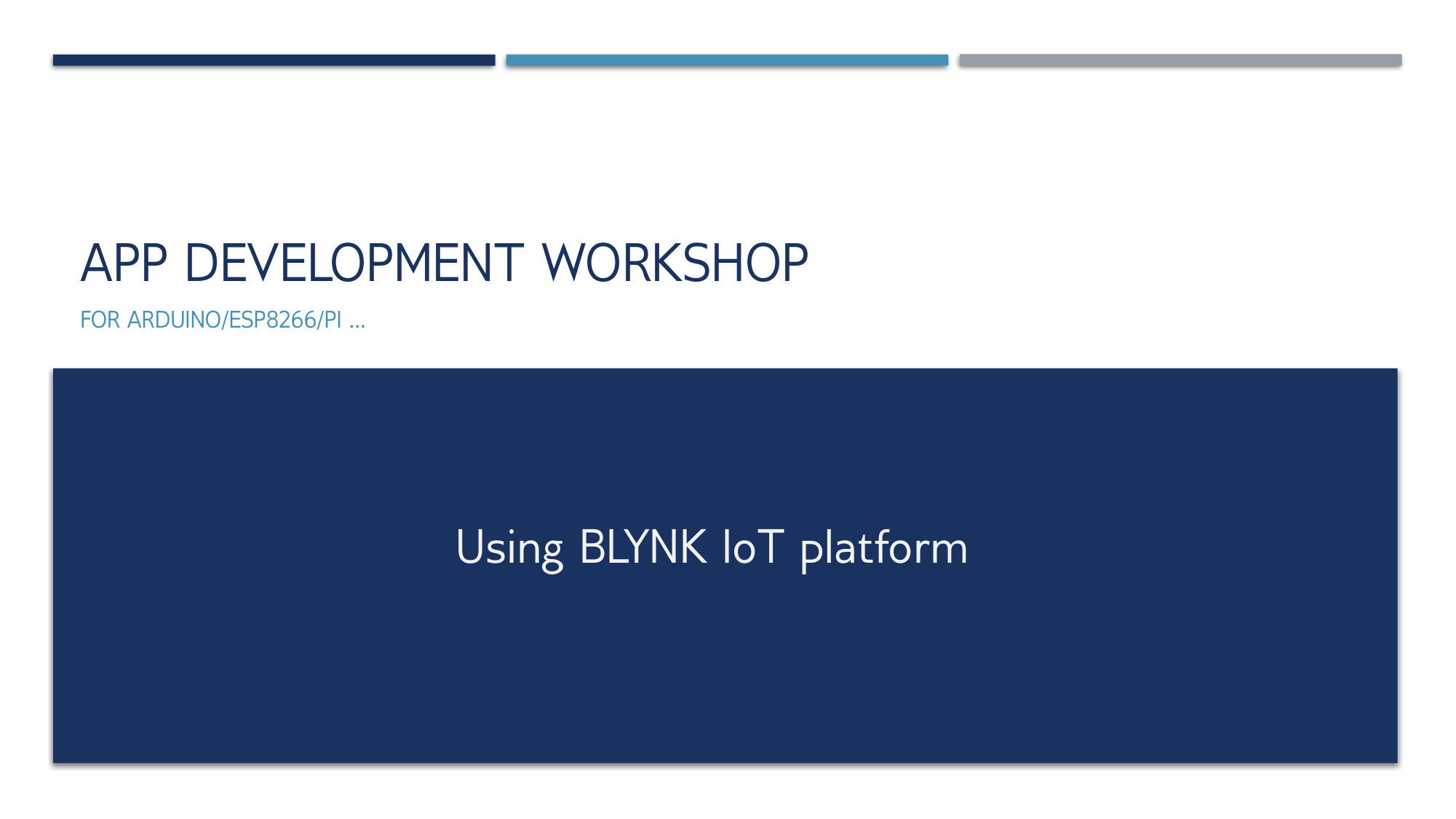

# App development workshop
For Arduino/esp8266/pi …
Using BLYNK IoT platform